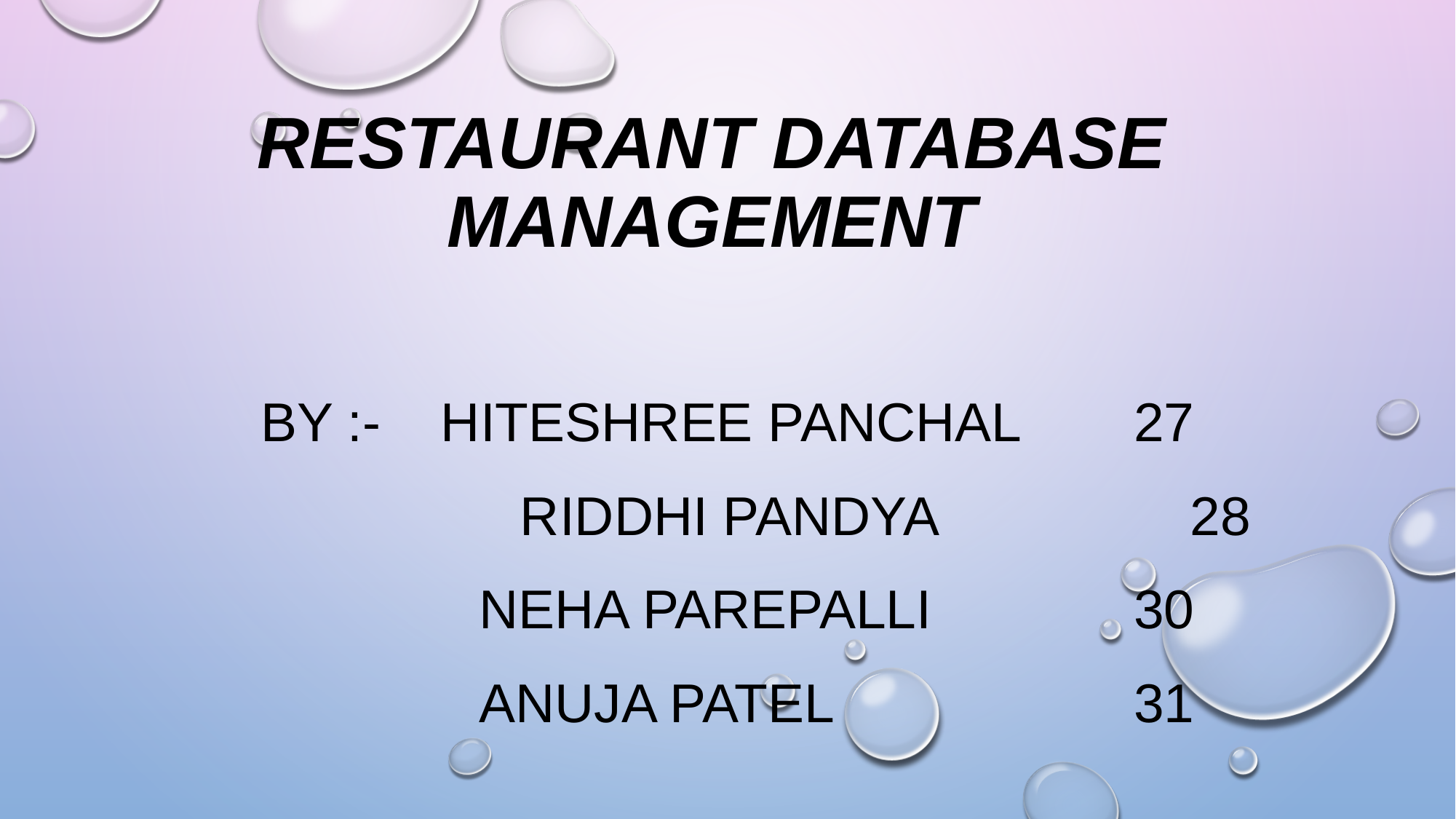

# RESTAURANT DATABASE MANAGEMENT
BY :-    HITESHREE PANCHAL      	27
     	       		RIDDHI PANDYA          	 28
  		NEHA PAREPALLI        	30
           	ANUJA PATEL              	31